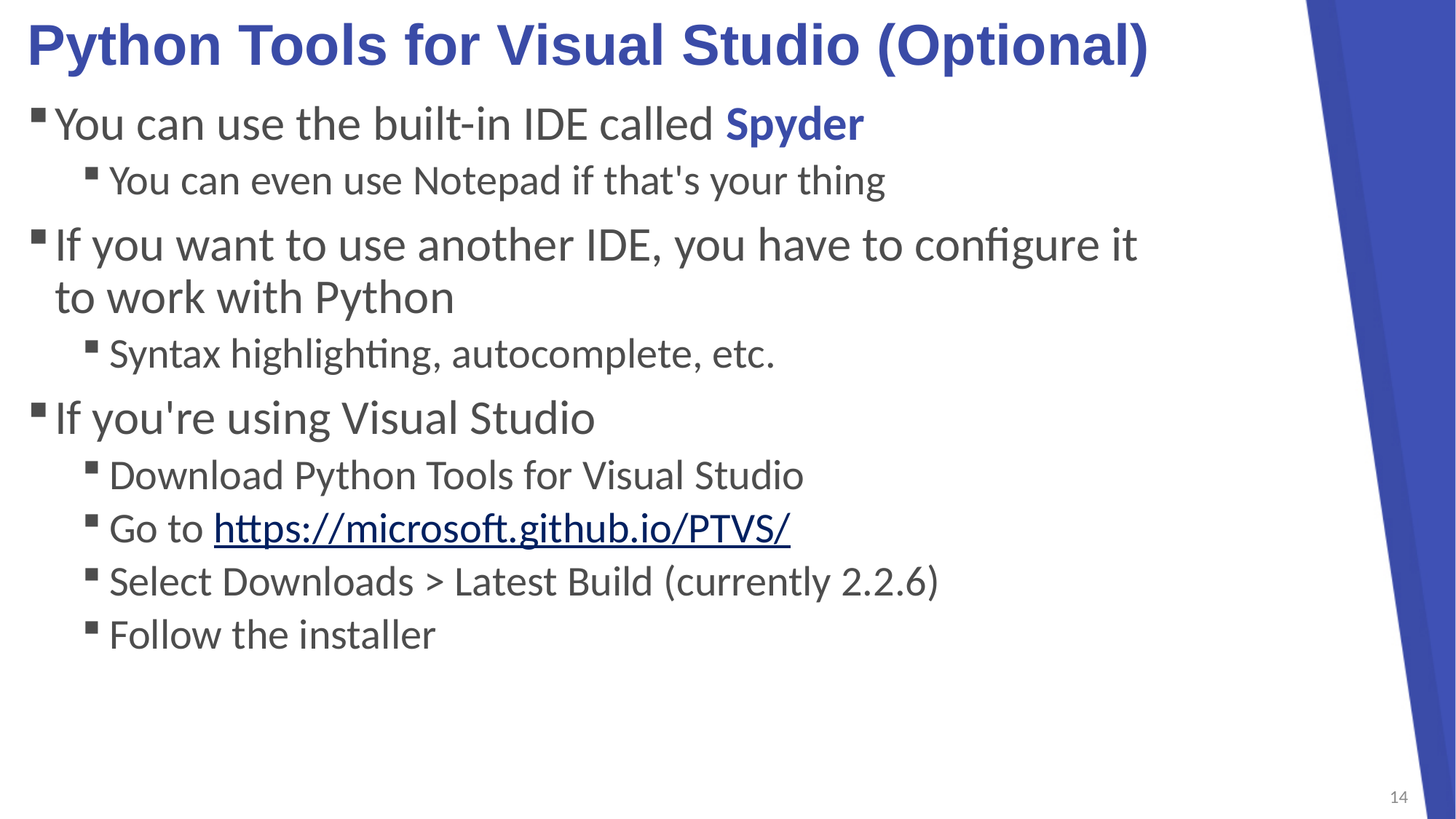

# Python Tools for Visual Studio (Optional)
You can use the built-in IDE called Spyder
You can even use Notepad if that's your thing
If you want to use another IDE, you have to configure it
to work with Python
Syntax highlighting, autocomplete, etc.
If you're using Visual Studio
Download Python Tools for Visual Studio
Go to https://microsoft.github.io/PTVS/
Select Downloads > Latest Build (currently 2.2.6)
Follow the installer
14